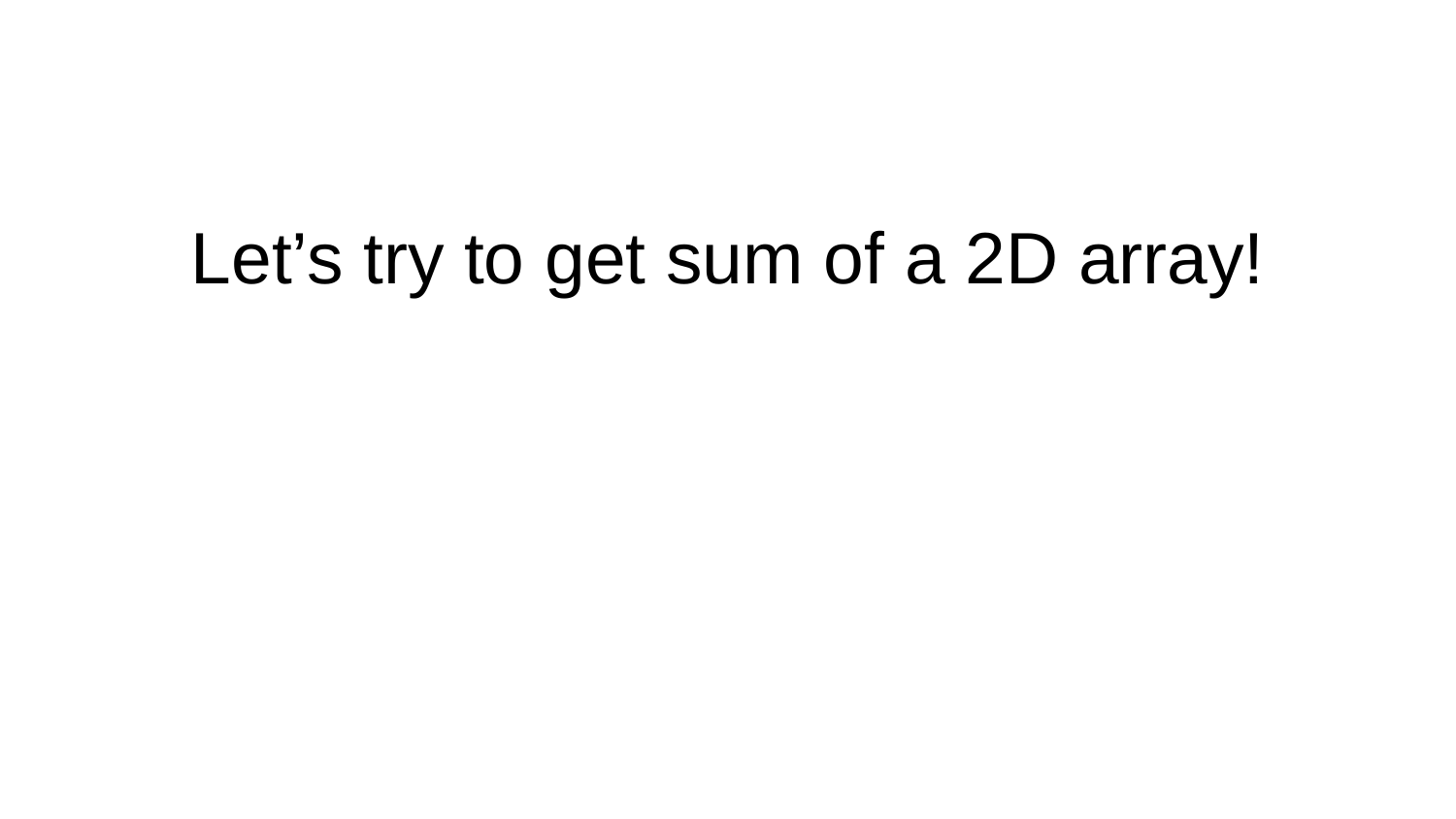

Let’s try to get sum of a 2D array!